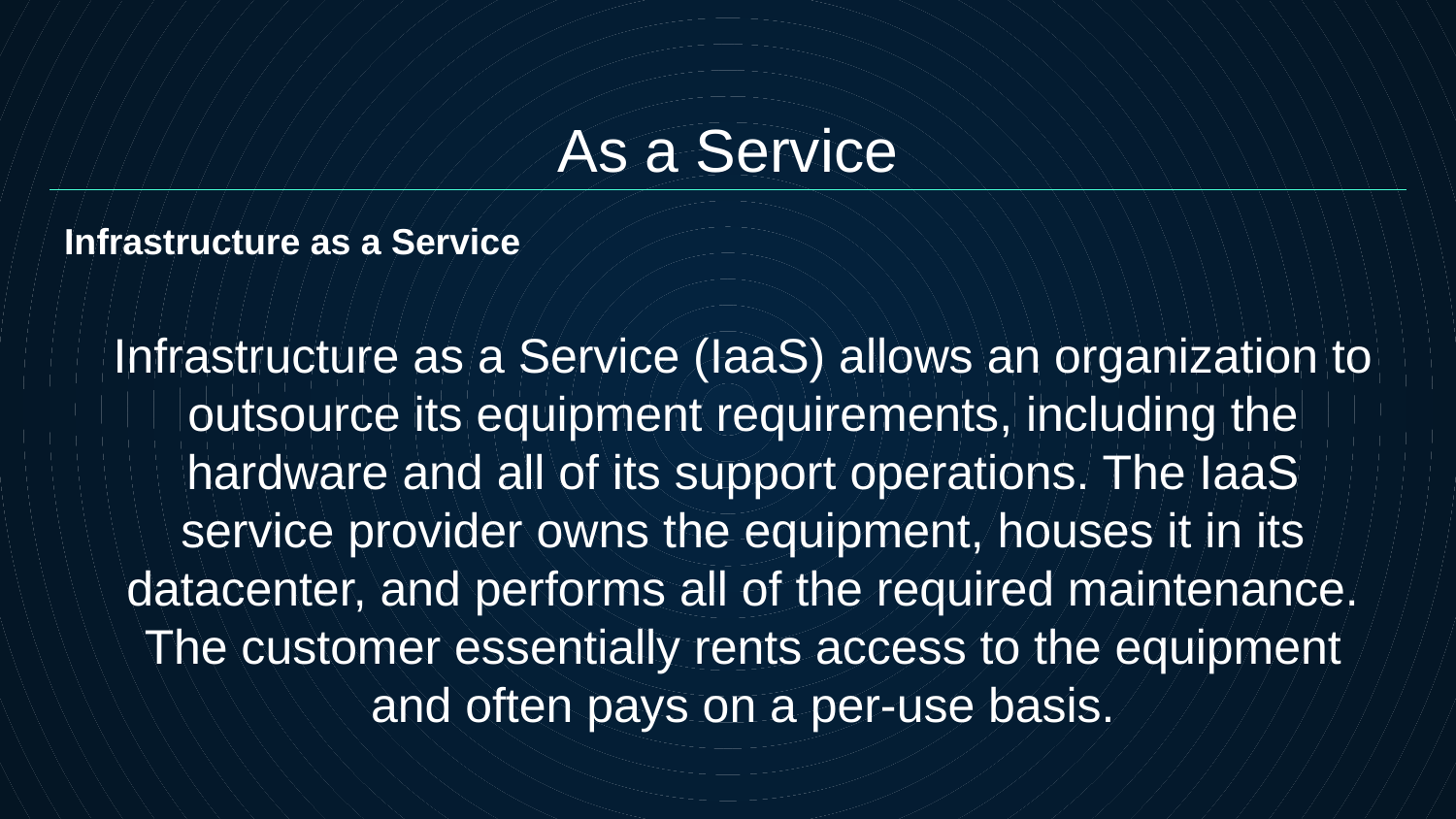

As a Service
Infrastructure as a Service
Infrastructure as a Service (IaaS) allows an organization to outsource its equipment requirements, including the hardware and all of its support operations. The IaaS service provider owns the equipment, houses it in its datacenter, and performs all of the required maintenance. The customer essentially rents access to the equipment and often pays on a per-use basis.